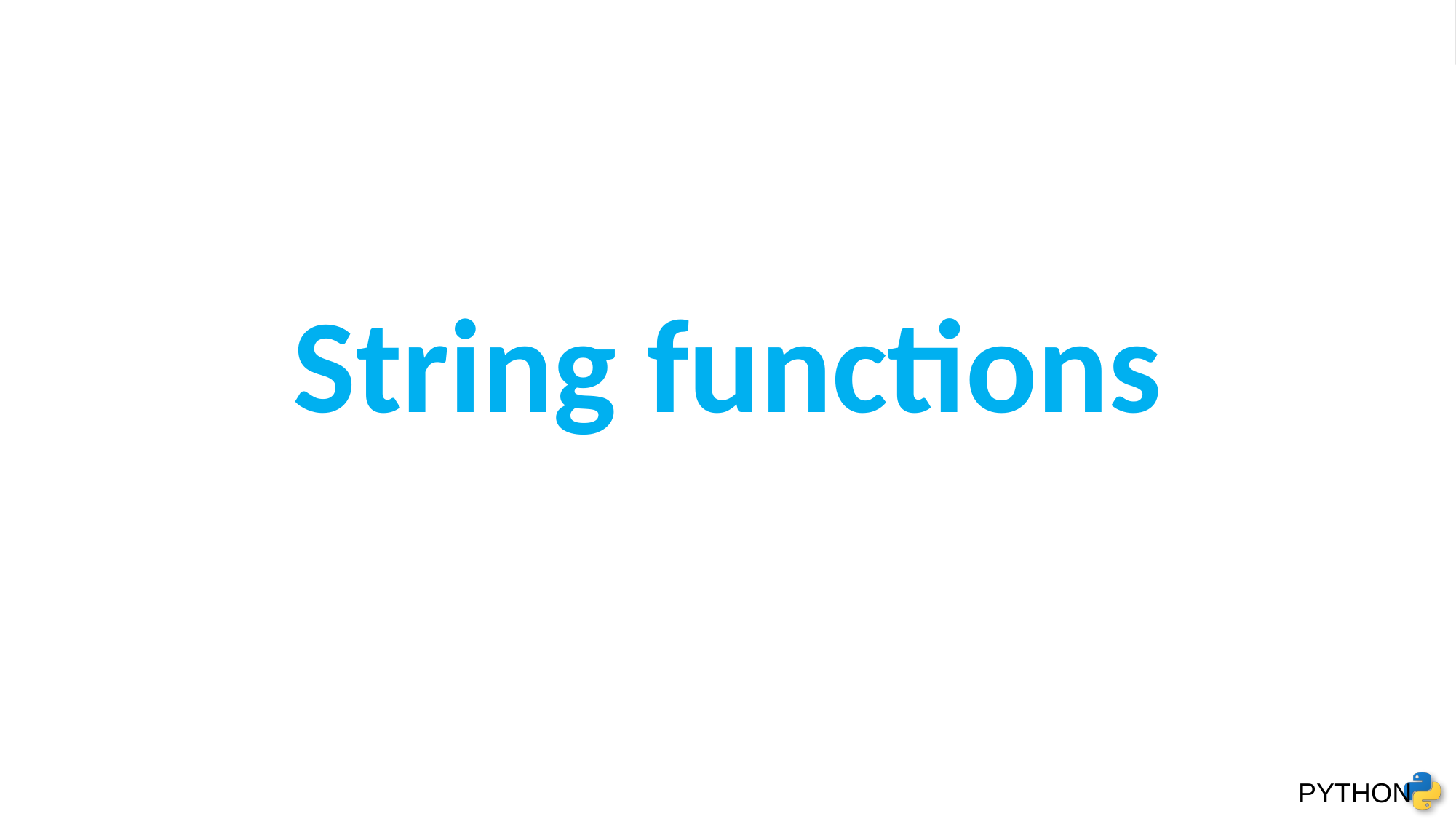

String functions
Stage 2 | level 10  - String functions